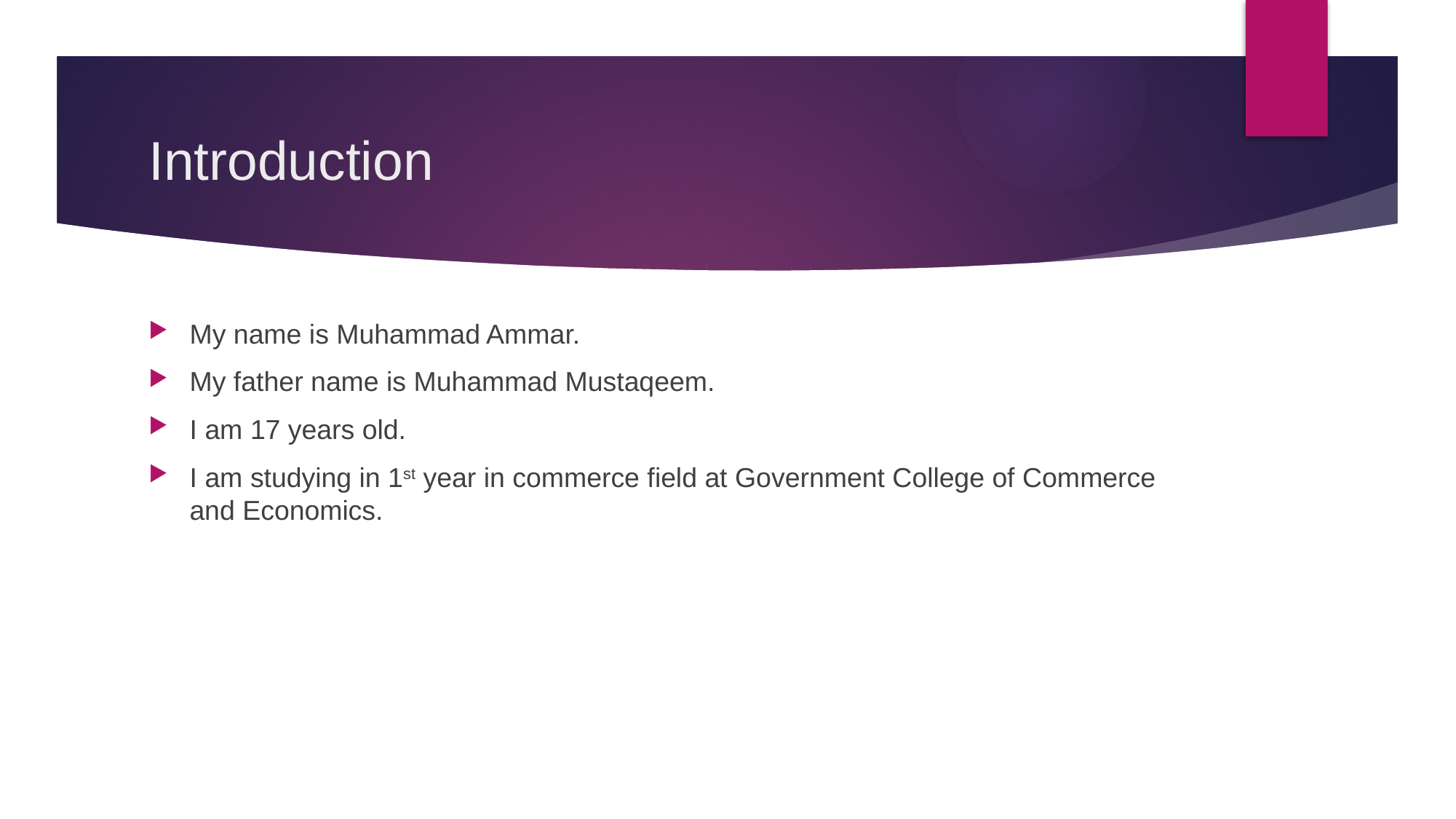

# Introduction
My name is Muhammad Ammar.
My father name is Muhammad Mustaqeem.
I am 17 years old.
I am studying in 1st year in commerce field at Government College of Commerce and Economics.